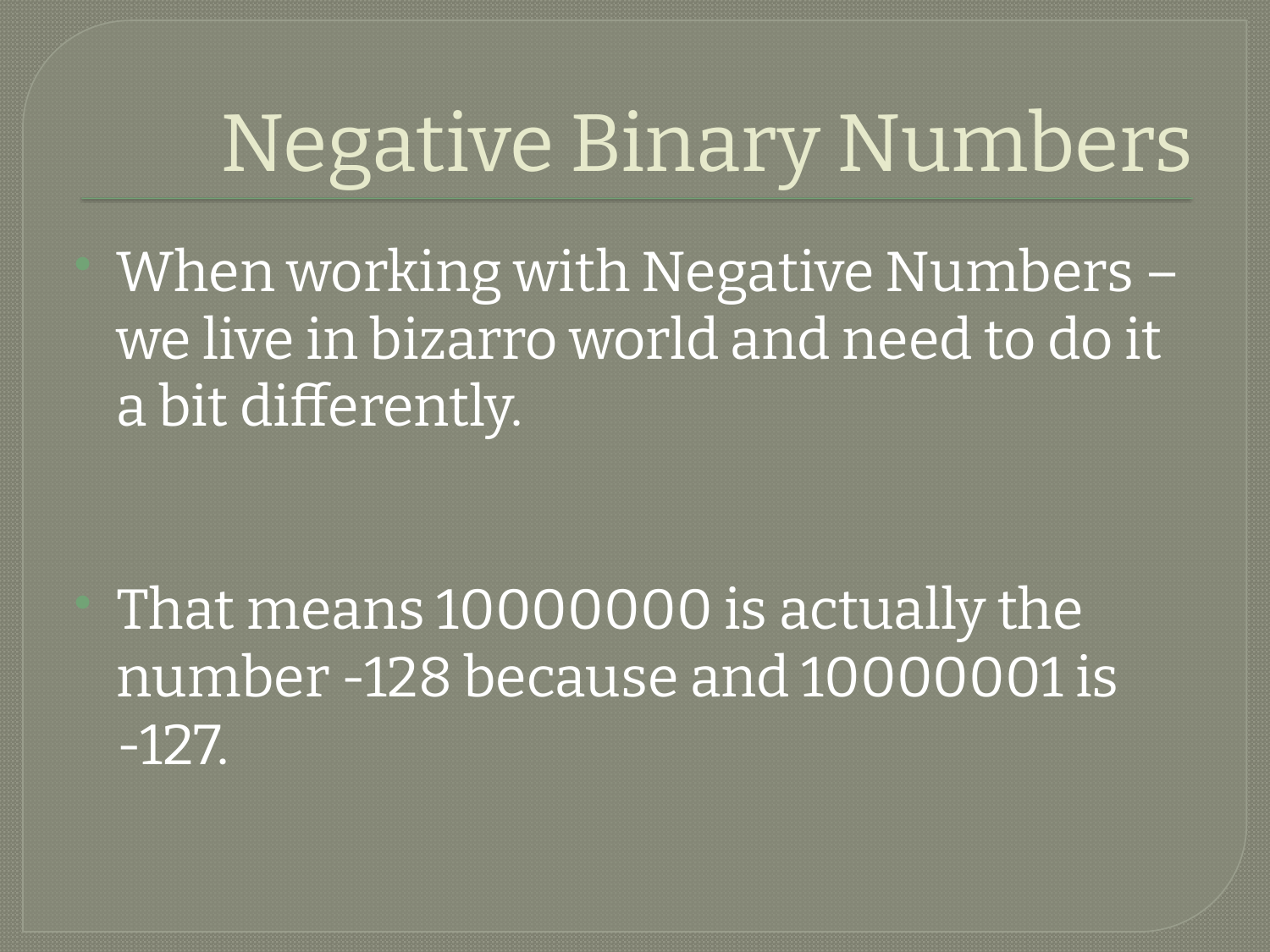

# Negative Binary Numbers
When working with Negative Numbers – we live in bizarro world and need to do it a bit differently.

That means 10000000 is actually the number -128 because and 10000001 is     -127.